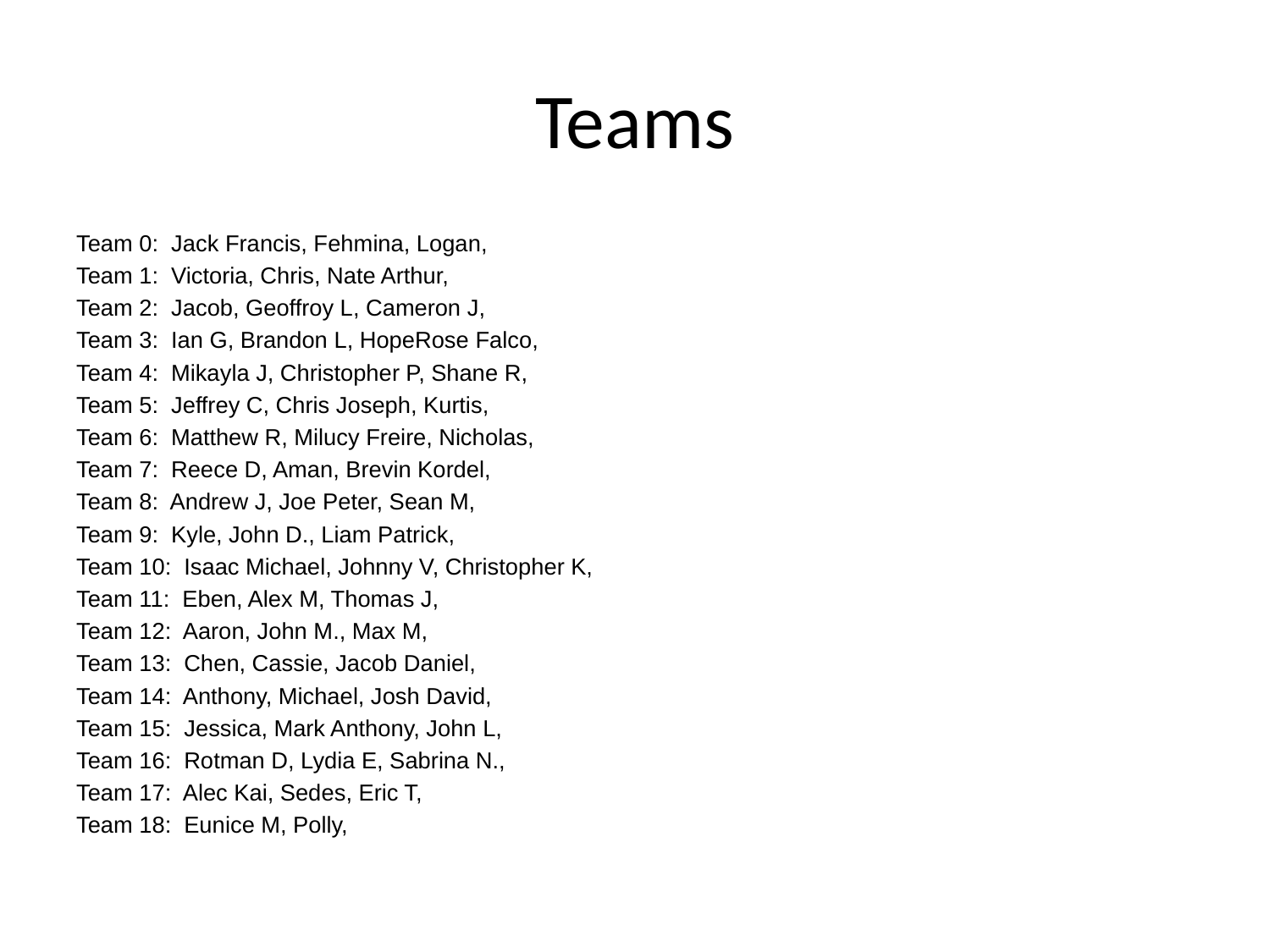

# Teams
Team 0:  Jack Francis, Fehmina, Logan,
Team 1:  Victoria, Chris, Nate Arthur,
Team 2:  Jacob, Geoffroy L, Cameron J,
Team 3:  Ian G, Brandon L, HopeRose Falco,
Team 4:  Mikayla J, Christopher P, Shane R,
Team 5:  Jeffrey C, Chris Joseph, Kurtis,
Team 6:  Matthew R, Milucy Freire, Nicholas,
Team 7:  Reece D, Aman, Brevin Kordel,
Team 8:  Andrew J, Joe Peter, Sean M,
Team 9:  Kyle, John D., Liam Patrick,
Team 10:  Isaac Michael, Johnny V, Christopher K,
Team 11:  Eben, Alex M, Thomas J,
Team 12:  Aaron, John M., Max M,
Team 13:  Chen, Cassie, Jacob Daniel,
Team 14:  Anthony, Michael, Josh David,
Team 15:  Jessica, Mark Anthony, John L,
Team 16:  Rotman D, Lydia E, Sabrina N.,
Team 17:  Alec Kai, Sedes, Eric T,
Team 18:  Eunice M, Polly,